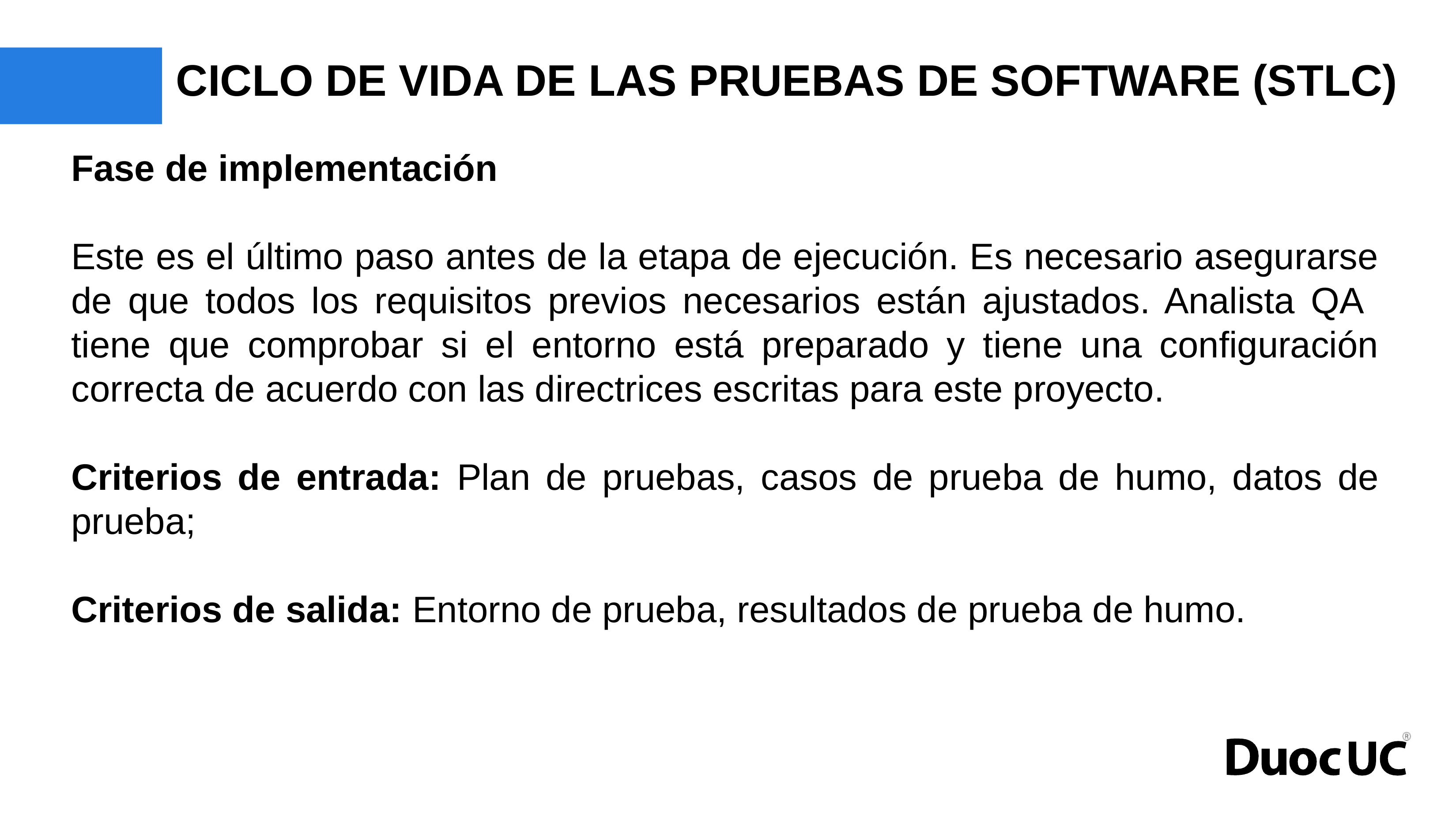

# CICLO DE VIDA DE LAS PRUEBAS DE SOFTWARE (STLC)
Fase de implementación

Este es el último paso antes de la etapa de ejecución. Es necesario asegurarse de que todos los requisitos previos necesarios están ajustados. Analista QA  tiene que comprobar si el entorno está preparado y tiene una configuración correcta de acuerdo con las directrices escritas para este proyecto.

Criterios de entrada: Plan de pruebas, casos de prueba de humo, datos de prueba;

Criterios de salida: Entorno de prueba, resultados de prueba de humo.